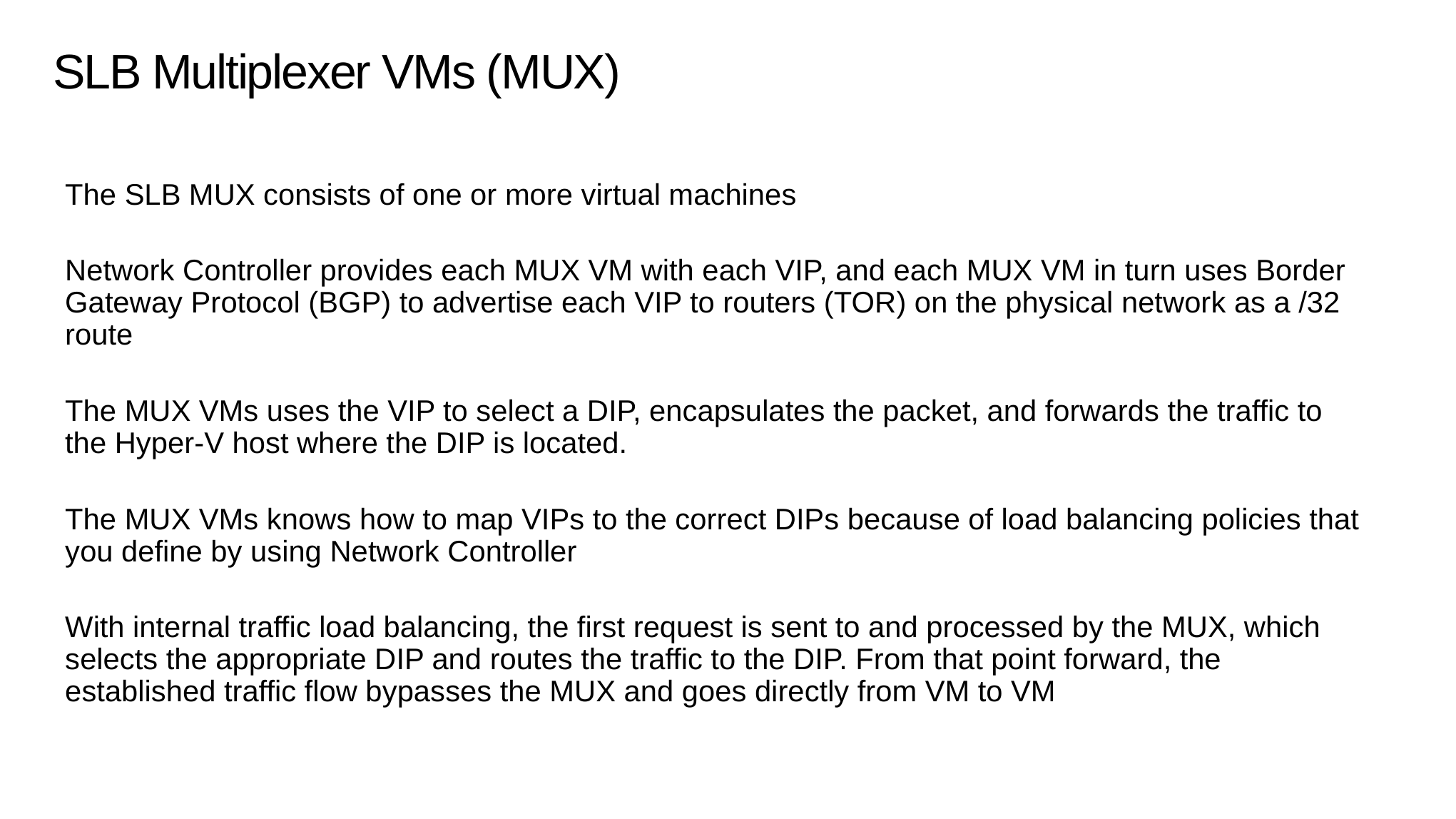

# SLB Multiplexer VMs (MUX)
The SLB MUX consists of one or more virtual machines

Network Controller provides each MUX VM with each VIP, and each MUX VM in turn uses Border Gateway Protocol (BGP) to advertise each VIP to routers (TOR) on the physical network as a /32 route

The MUX VMs uses the VIP to select a DIP, encapsulates the packet, and forwards the traffic to the Hyper-V host where the DIP is located.

The MUX VMs knows how to map VIPs to the correct DIPs because of load balancing policies that you define by using Network Controller

With internal traffic load balancing, the first request is sent to and processed by the MUX, which selects the appropriate DIP and routes the traffic to the DIP. From that point forward, the established traffic flow bypasses the MUX and goes directly from VM to VM